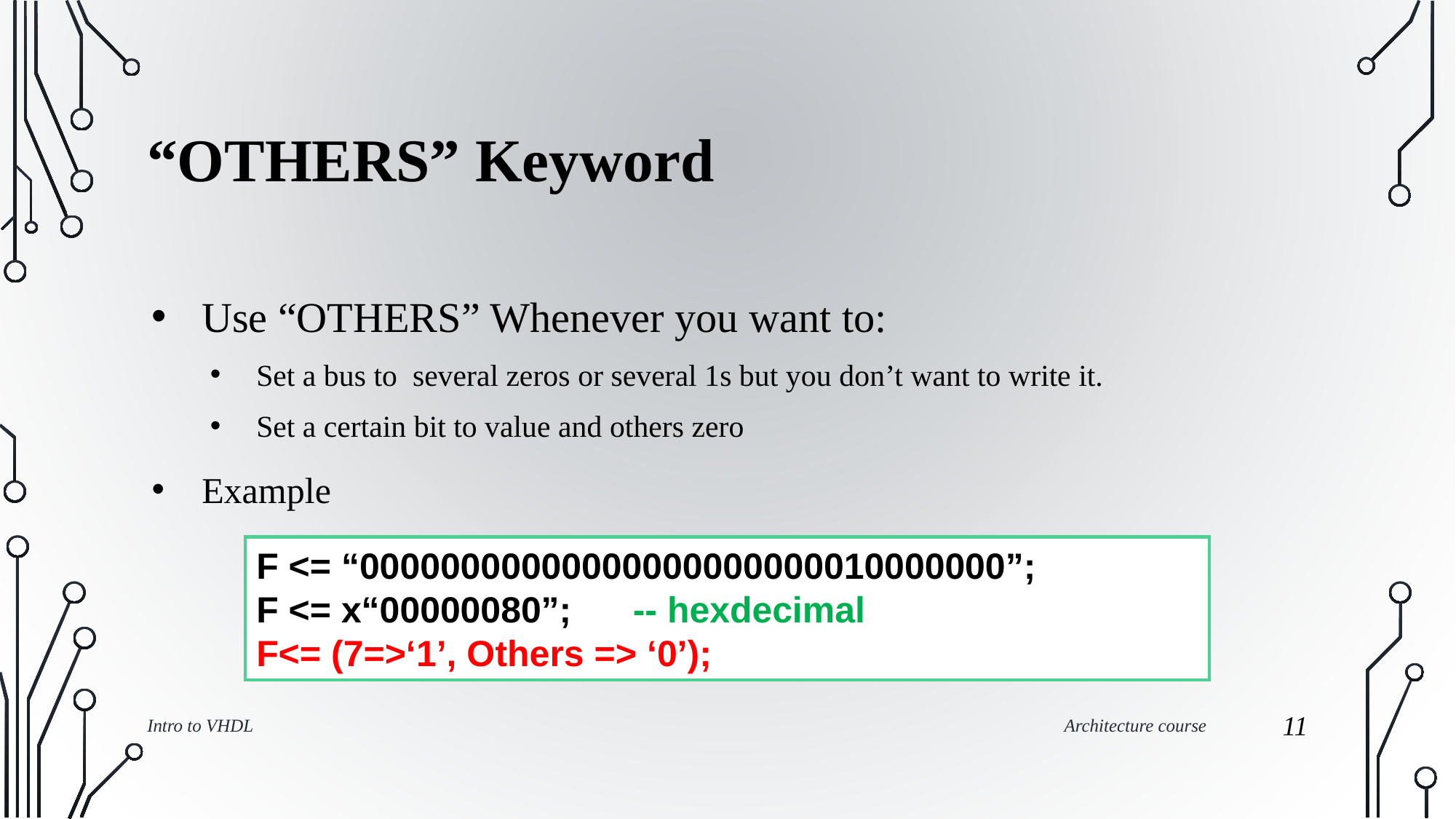

# “OTHERS” Keyword
Use “OTHERS” Whenever you want to:
Set a bus to  several zeros or several 1s but you don’t want to write it.
Set a certain bit to value and others zero
Example
F <= “00000000000000000000000010000000”;
F <= x“00000080”;      -- hexdecimal
F<= (7=>‘1’, Others => ‘0’);
Intro to VHDL
Architecture course
11